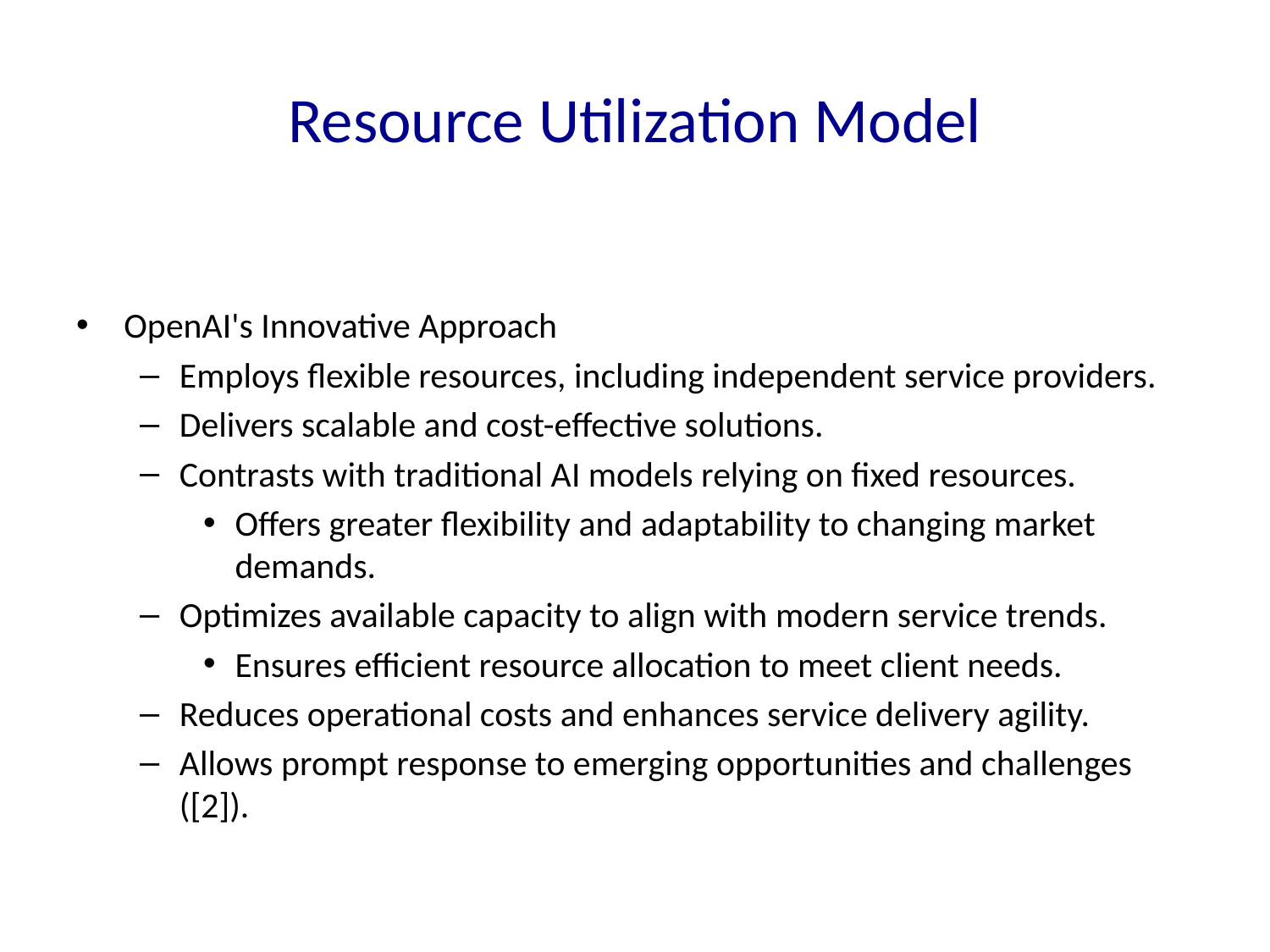

# Resource Utilization Model

OpenAI's Innovative Approach
Employs flexible resources, including independent service providers.
Delivers scalable and cost-effective solutions.
Contrasts with traditional AI models relying on fixed resources.
Offers greater flexibility and adaptability to changing market demands.
Optimizes available capacity to align with modern service trends.
Ensures efficient resource allocation to meet client needs.
Reduces operational costs and enhances service delivery agility.
Allows prompt response to emerging opportunities and challenges ([2]).